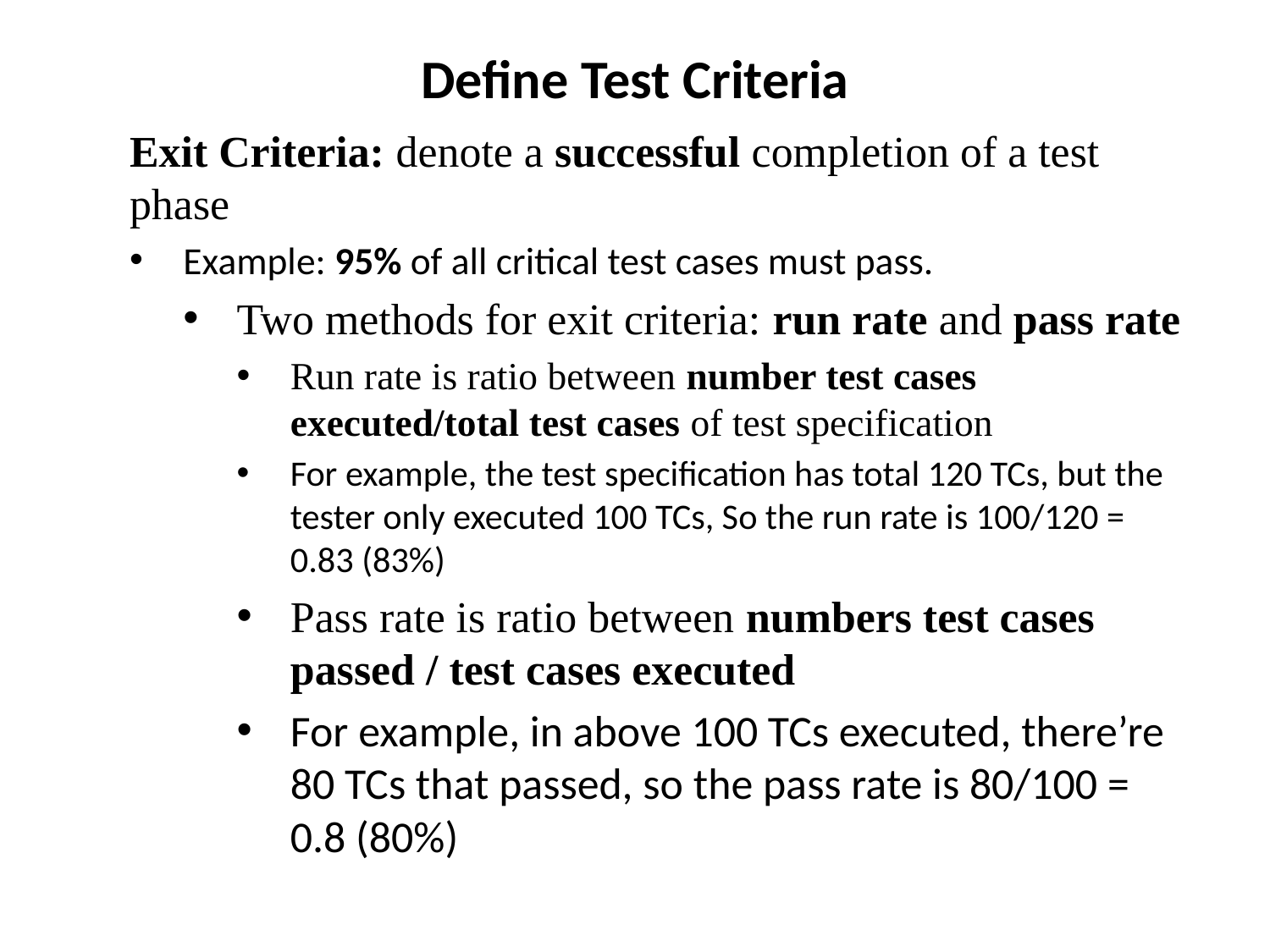

# Define Test Criteria
Exit Criteria: denote a successful completion of a test phase
Example: 95% of all critical test cases must pass.
Two methods for exit criteria: run rate and pass rate
Run rate is ratio between number test cases executed/total test cases of test specification
For example, the test specification has total 120 TCs, but the tester only executed 100 TCs, So the run rate is 100/120 = 0.83 (83%)
Pass rate is ratio between numbers test cases passed / test cases executed
For example, in above 100 TCs executed, there’re 80 TCs that passed, so the pass rate is 80/100 = 0.8 (80%)